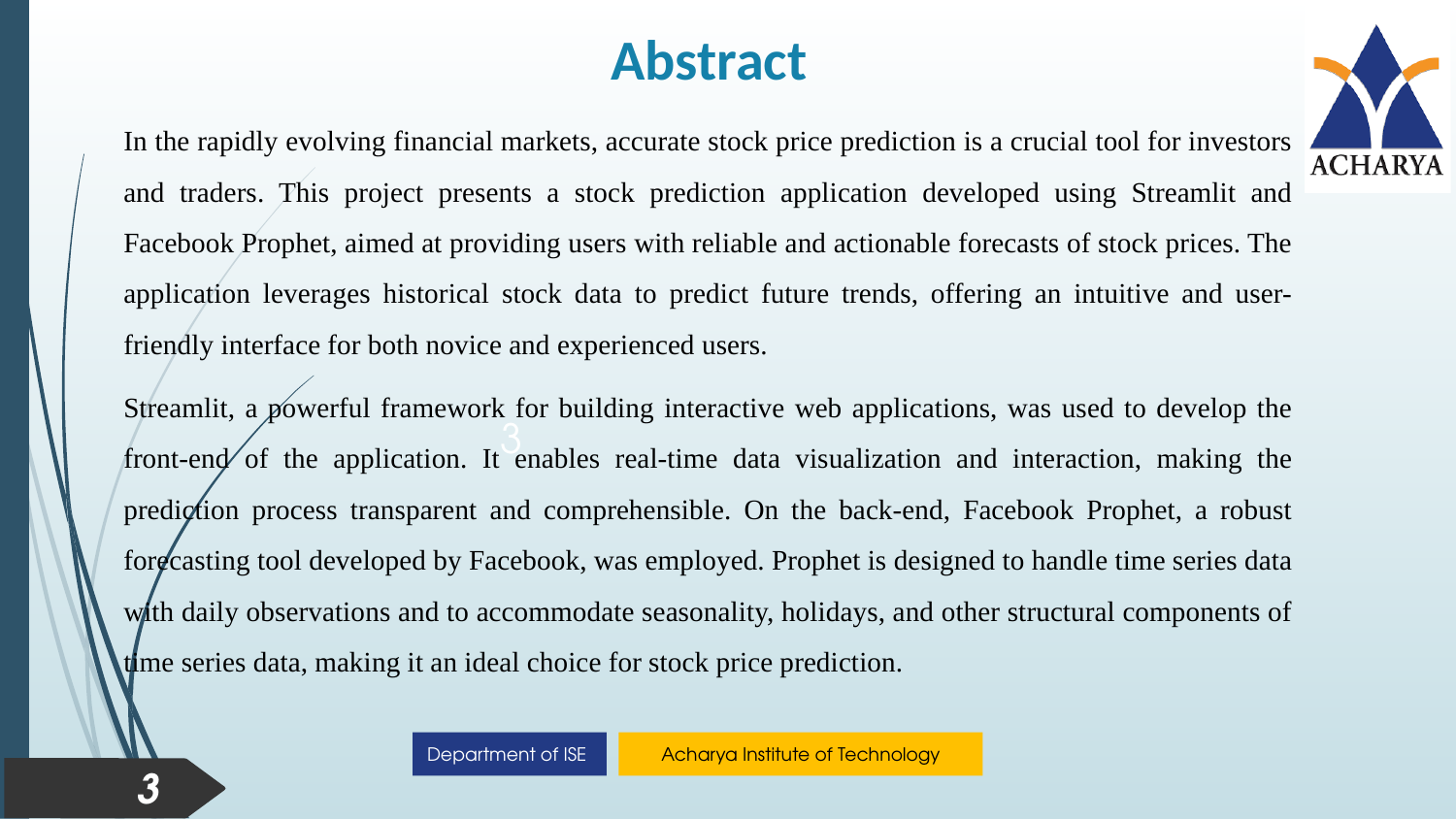

Abstract
In the rapidly evolving financial markets, accurate stock price prediction is a crucial tool for investors and traders. This project presents a stock prediction application developed using Streamlit and Facebook Prophet, aimed at providing users with reliable and actionable forecasts of stock prices. The application leverages historical stock data to predict future trends, offering an intuitive and user-friendly interface for both novice and experienced users.
Streamlit, a powerful framework for building interactive web applications, was used to develop the front-end of the application. It enables real-time data visualization and interaction, making the prediction process transparent and comprehensible. On the back-end, Facebook Prophet, a robust forecasting tool developed by Facebook, was employed. Prophet is designed to handle time series data with daily observations and to accommodate seasonality, holidays, and other structural components of time series data, making it an ideal choice for stock price prediction.
3
3